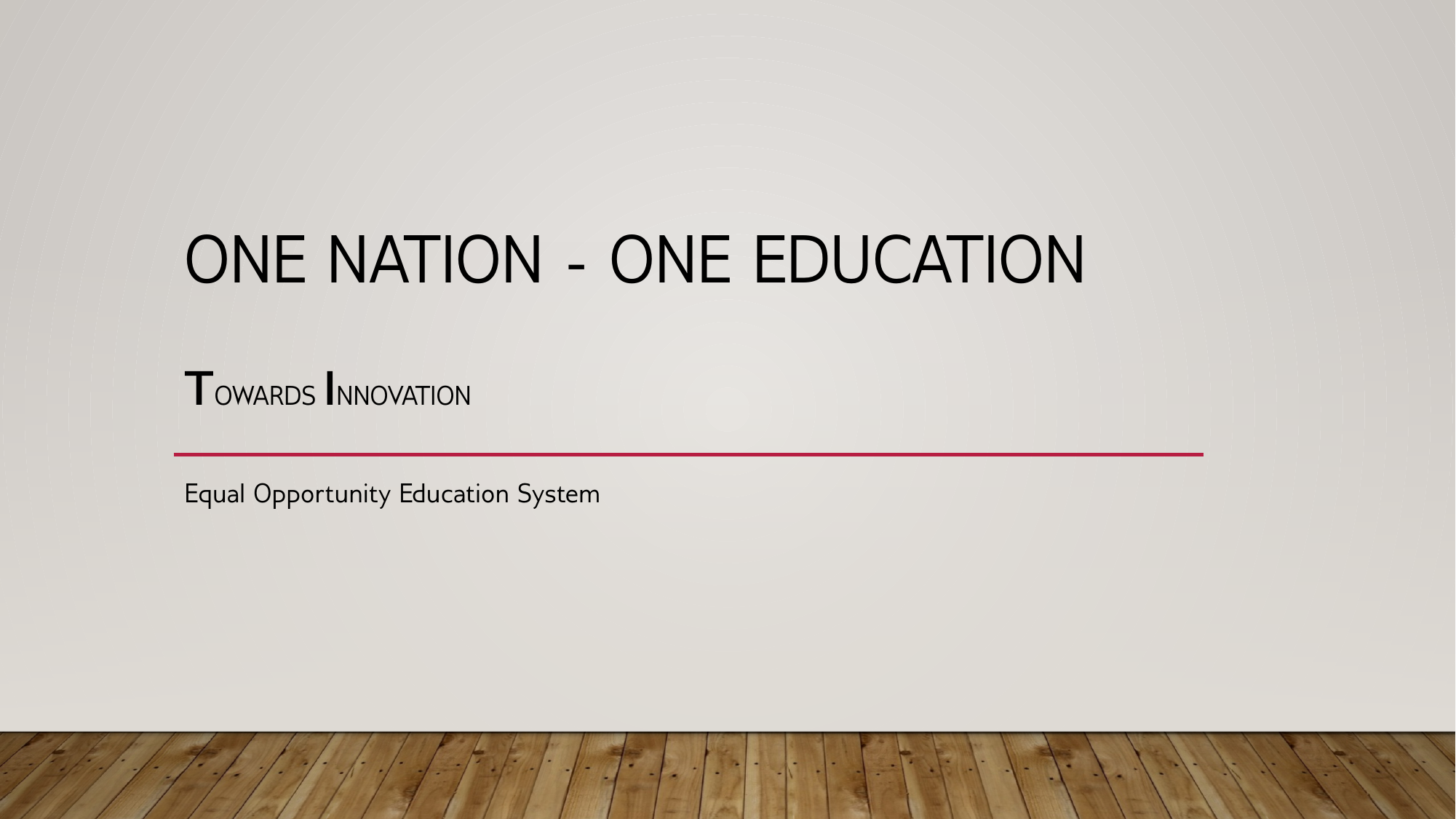

# One nation - One education Towards Innovation
Equal Opportunity Education System